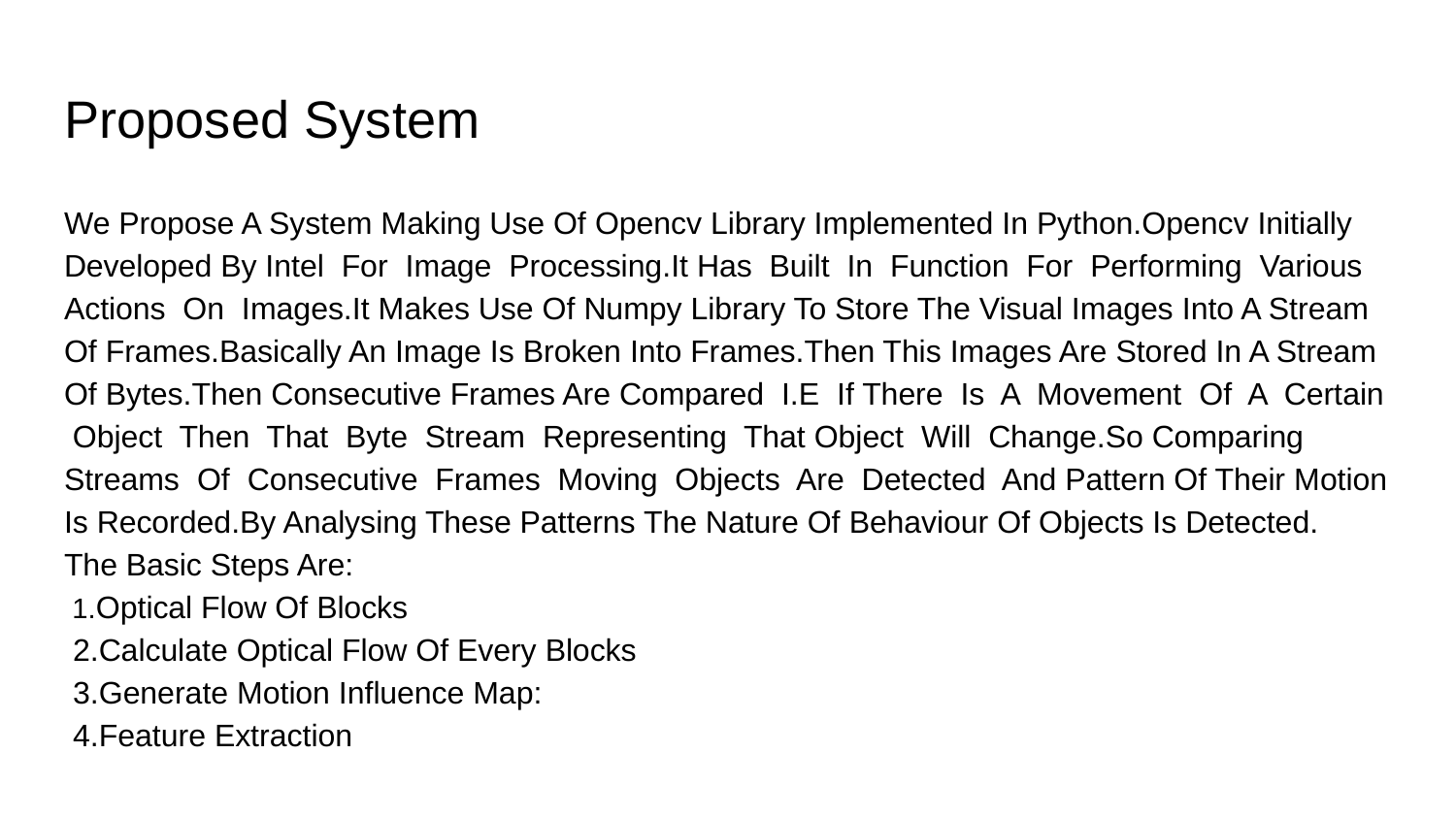

# Proposed System
We Propose A System Making Use Of Opencv Library Implemented In Python.Opencv Initially Developed By Intel  For  Image  Processing.It Has  Built  In  Function  For  Performing  Various  Actions  On  Images.It Makes Use Of Numpy Library To Store The Visual Images Into A Stream Of Frames.Basically An Image Is Broken Into Frames.Then This Images Are Stored In A Stream Of Bytes.Then Consecutive Frames Are Compared  I.E  If There  Is  A  Movement  Of  A  Certain  Object  Then  That  Byte  Stream  Representing  That Object  Will  Change.So Comparing  Streams  Of  Consecutive  Frames  Moving  Objects  Are  Detected  And Pattern Of Their Motion Is Recorded.By Analysing These Patterns The Nature Of Behaviour Of Objects Is Detected.
The Basic Steps Are:
 1.Optical Flow Of Blocks
 2.Calculate Optical Flow Of Every Blocks
 3.Generate Motion Influence Map:
 4.Feature Extraction